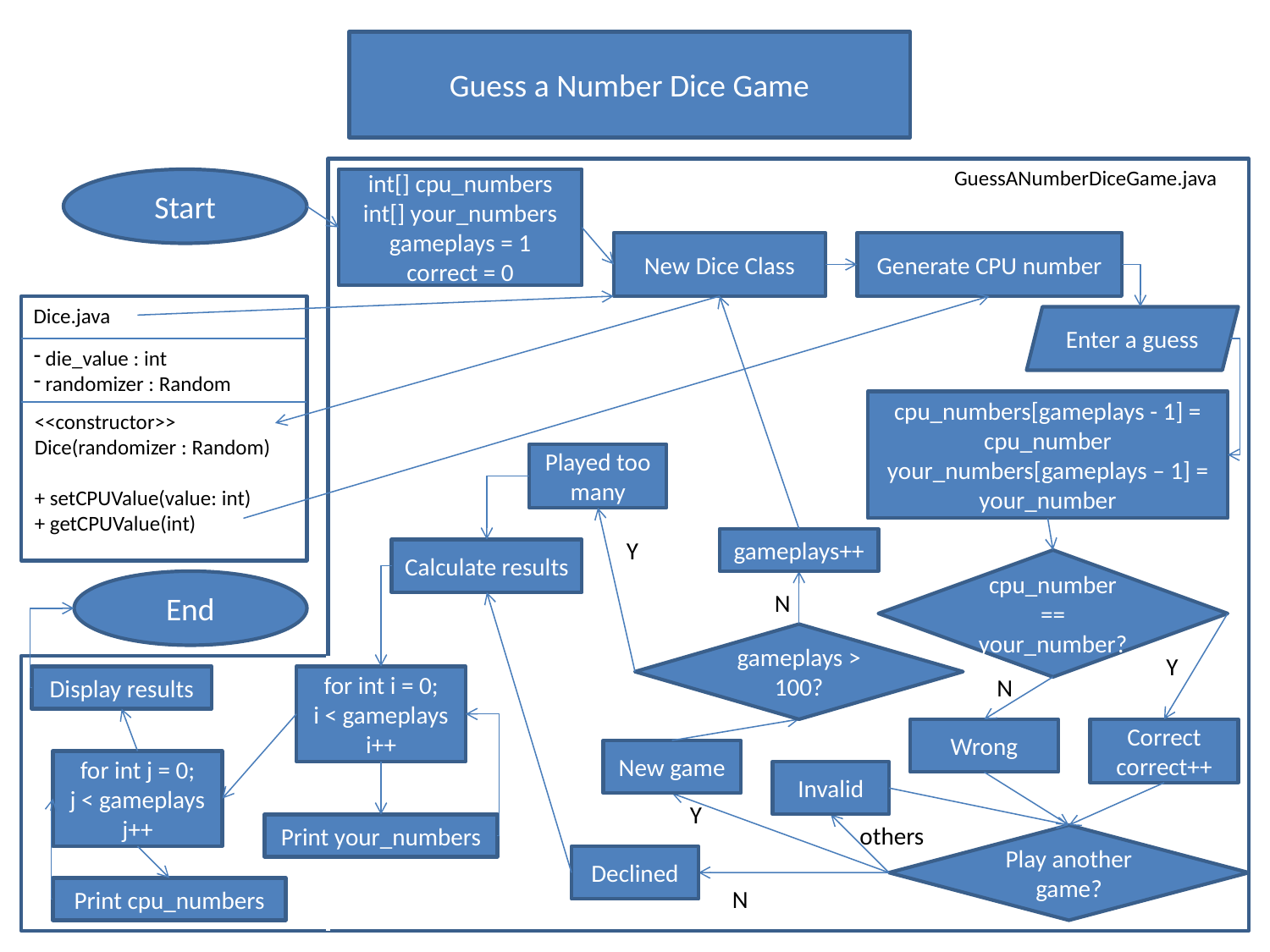

Guess a Number Dice Game

GuessANumberDiceGame.java
Start
int[] cpu_numbers
int[] your_numbers
gameplays = 1
correct = 0
New Dice Class
Generate CPU number

Dice.java
Enter a guess
 die_value : int
 randomizer : Random
cpu_numbers[gameplays - 1] = cpu_number
your_numbers[gameplays – 1] = your_number
<<constructor>>
Dice(randomizer : Random)

+ setCPUValue(value: int)
+ getCPUValue(int)
Played too many
Y
gameplays++
Calculate results
cpu_number == your_number?
End
N
gameplays > 100?
Y

Display results
for int i = 0;
i < gameplays
i++
N
Wrong
Correct
correct++
New game
for int j = 0;
j < gameplays
j++
Invalid
Y
Print your_numbers
others
Play another game?
Declined
Print cpu_numbers
N